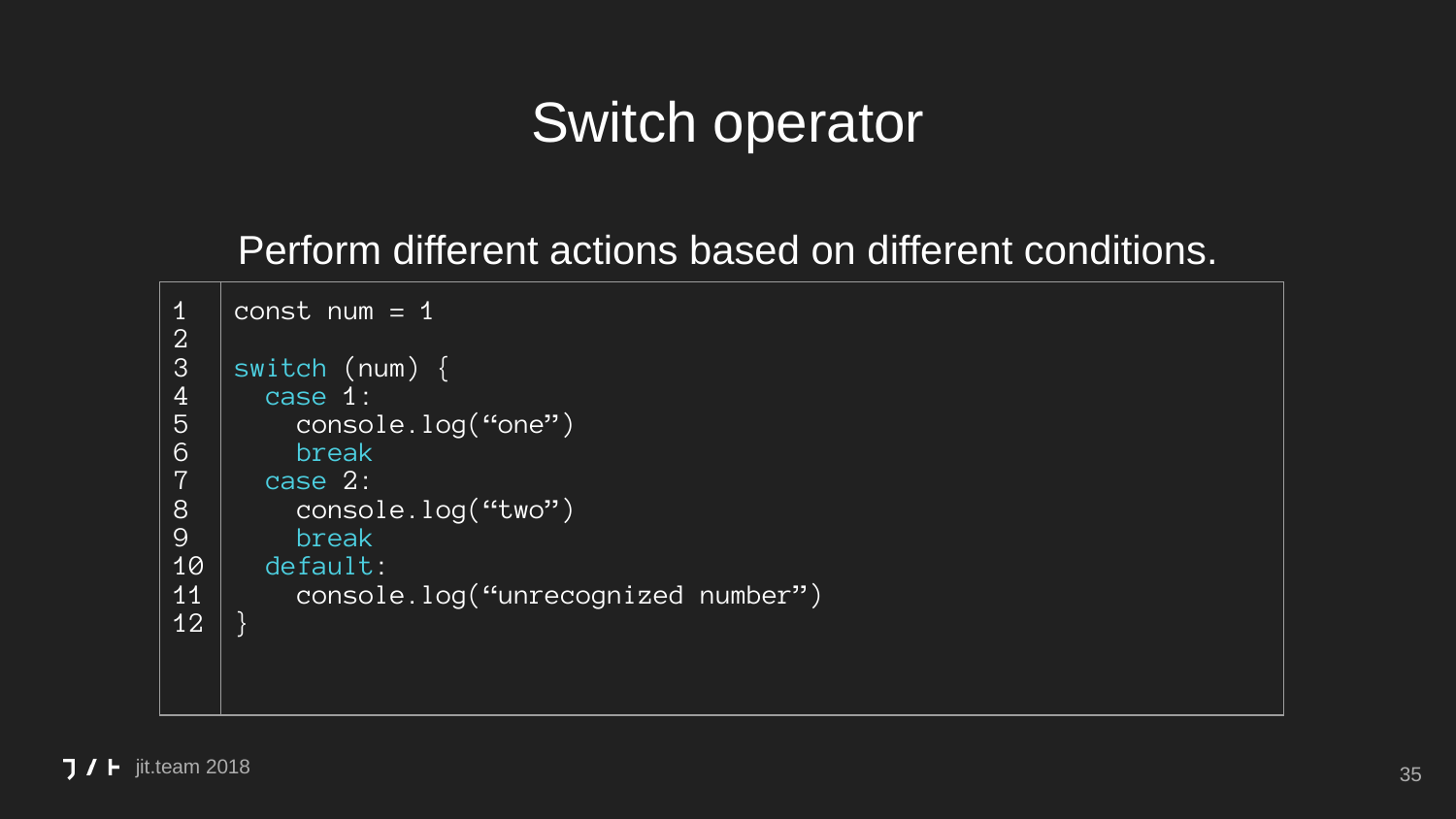

# Switch operator
Perform different actions based on different conditions.

| 1 2 3 4 5 6 7 8 9 10 11 12 | const num = 1 switch (num) { case 1: console.log(“one”) break case 2: console.log(“two”) break default: console.log(“unrecognized number”) } |
| --- | --- |
35